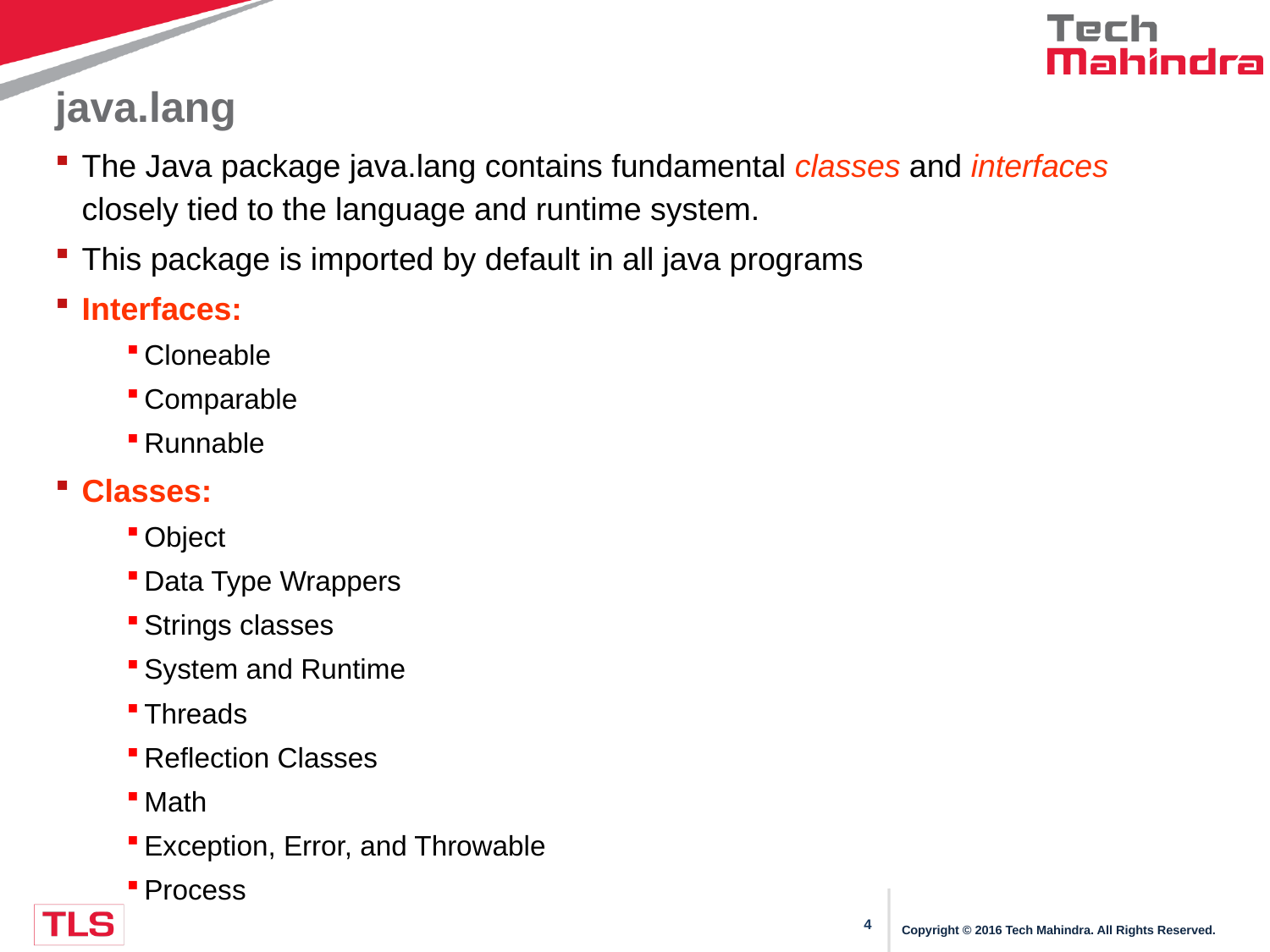

# java.lang
The Java package java.lang contains fundamental classes and interfaces closely tied to the language and runtime system.
This package is imported by default in all java programs
Interfaces:
Cloneable
Comparable
Runnable
Classes:
Object
Data Type Wrappers
Strings classes
System and Runtime
Threads
Reflection Classes
Math
Exception, Error, and Throwable
Process
Copyright © 2016 Tech Mahindra. All Rights Reserved.